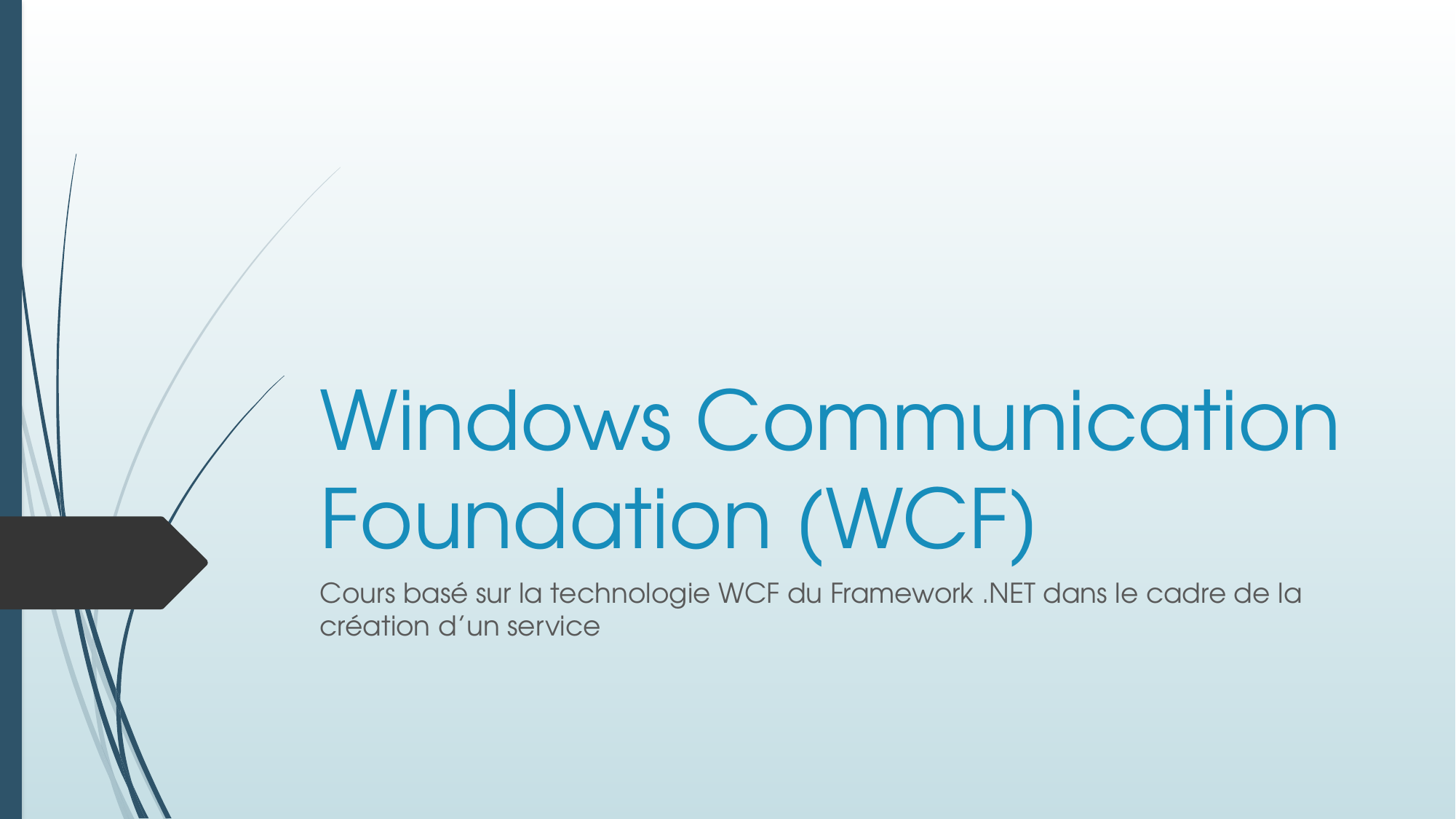

# Windows Communication Foundation (WCF)
Cours basé sur la technologie WCF du Framework .NET dans le cadre de la création d’un service